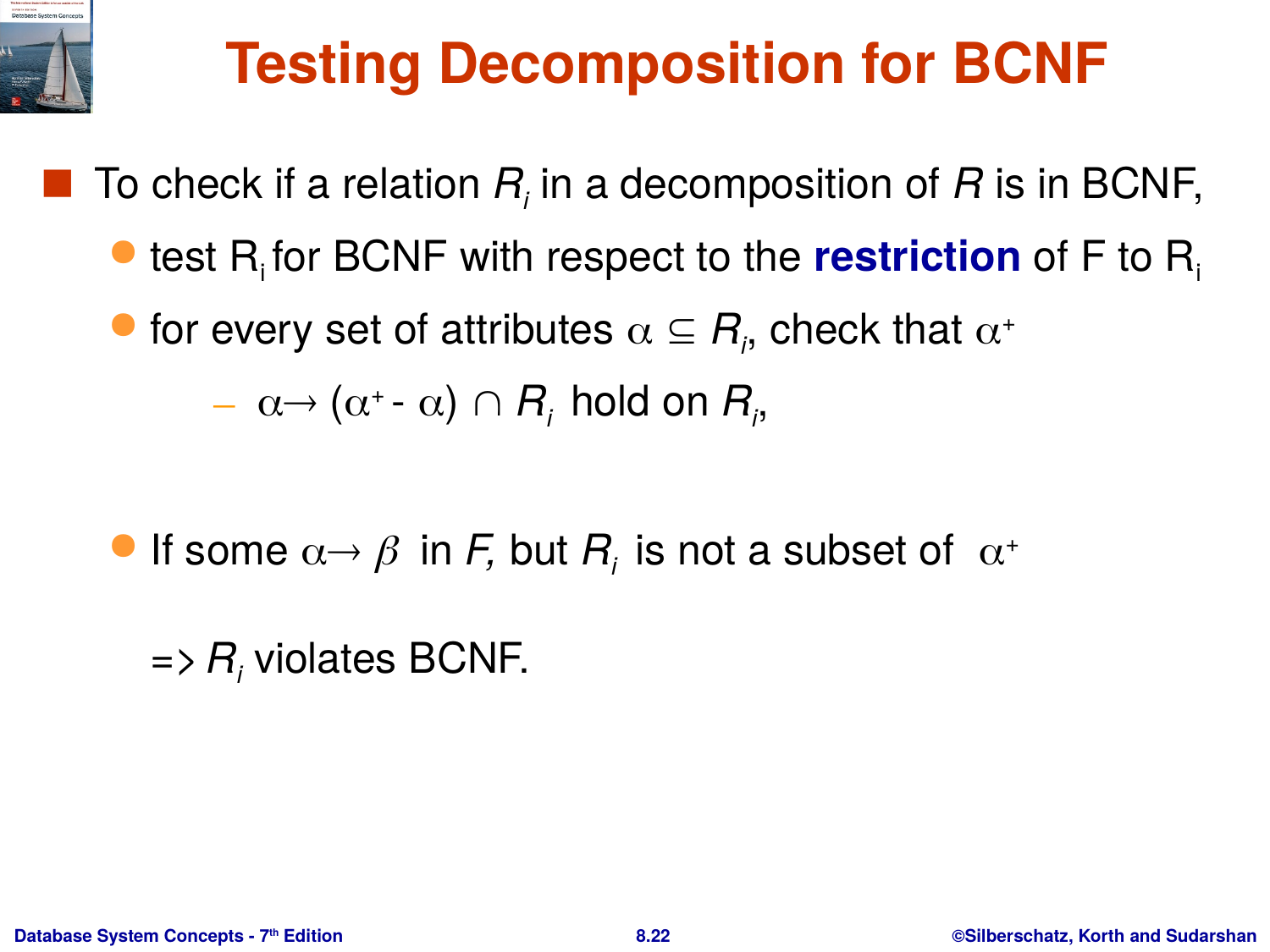

# Testing Decomposition for BCNF
To check if a relation Ri in a decomposition of R is in BCNF,
test Ri for BCNF with respect to the restriction of F to Ri
for every set of attributes α ⊆ Ri, check that α+
 α→ (α+ - α) ∩ Ri  hold on Ri,

If some α→ β  in F, but Ri  is not a subset of  α+
=> Ri violates BCNF.